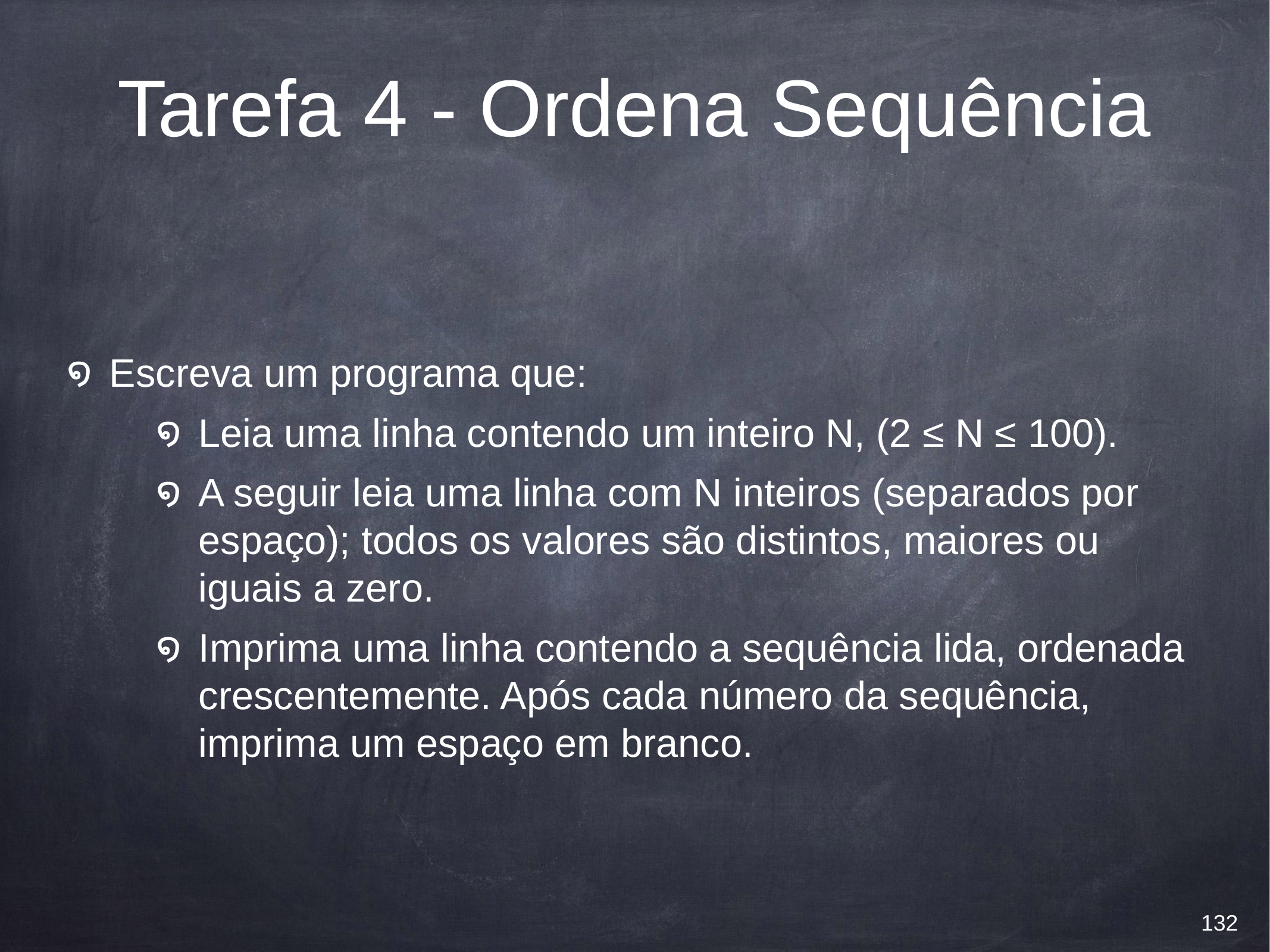

# Tarefa 4 - Ordena Sequência
Escreva um programa que:
Leia uma linha contendo um inteiro N, (2 ≤ N ≤ 100).
A seguir leia uma linha com N inteiros (separados por espaço); todos os valores são distintos, maiores ou iguais a zero.
Imprima uma linha contendo a sequência lida, ordenada crescentemente. Após cada número da sequência, imprima um espaço em branco.
132